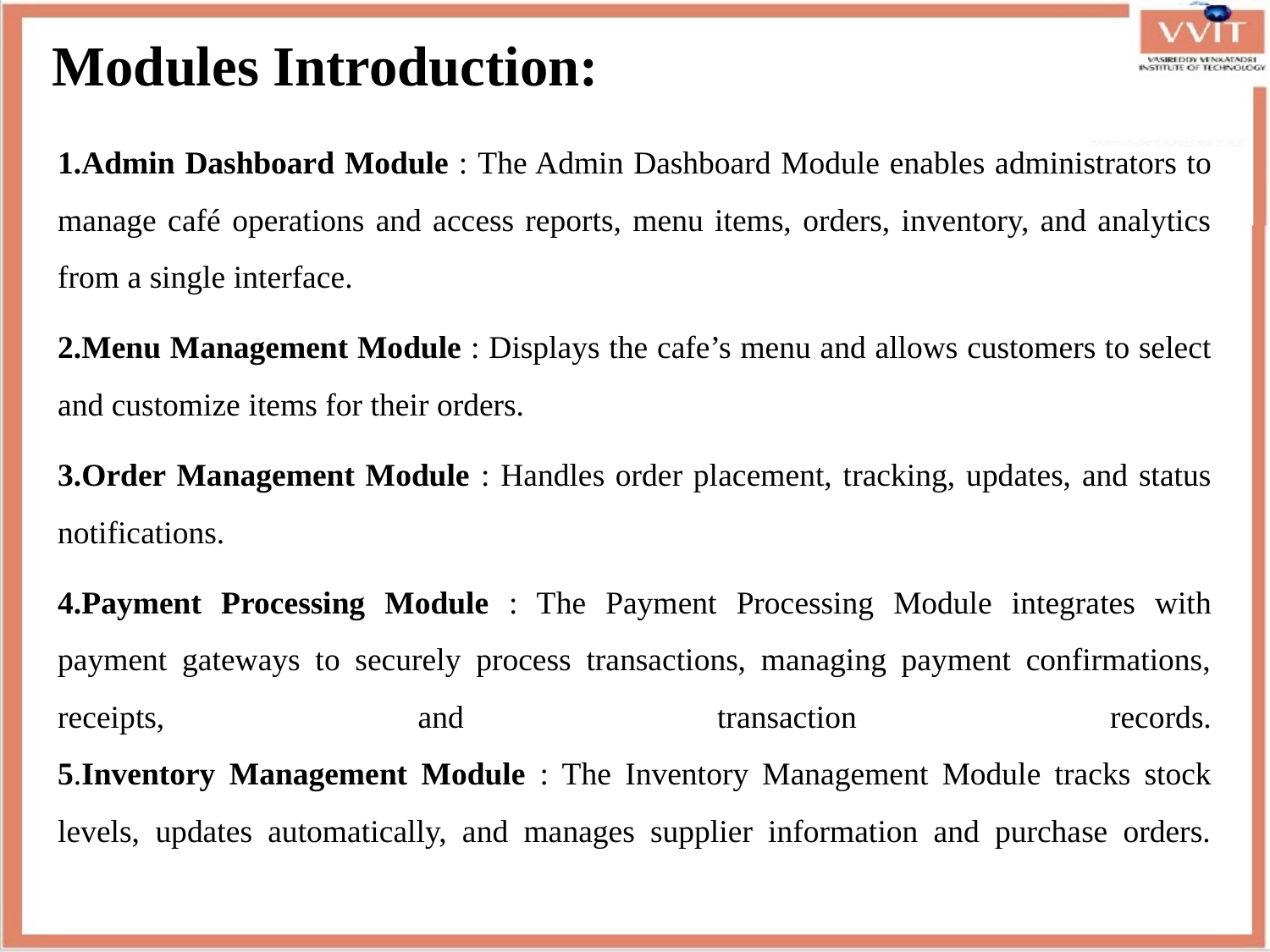

# Modules Introduction:
1.Admin Dashboard Module : The Admin Dashboard Module enables administrators to manage café operations and access reports, menu items, orders, inventory, and analytics from a single interface.
2.Menu Management Module : Displays the cafe’s menu and allows customers to select and customize items for their orders.
3.Order Management Module : Handles order placement, tracking, updates, and status notifications.
4.Payment Processing Module : The Payment Processing Module integrates with payment gateways to securely process transactions, managing payment confirmations, receipts, and transaction records.
5.Inventory Management Module : The Inventory Management Module tracks stock levels, updates automatically, and manages supplier information and purchase orders.